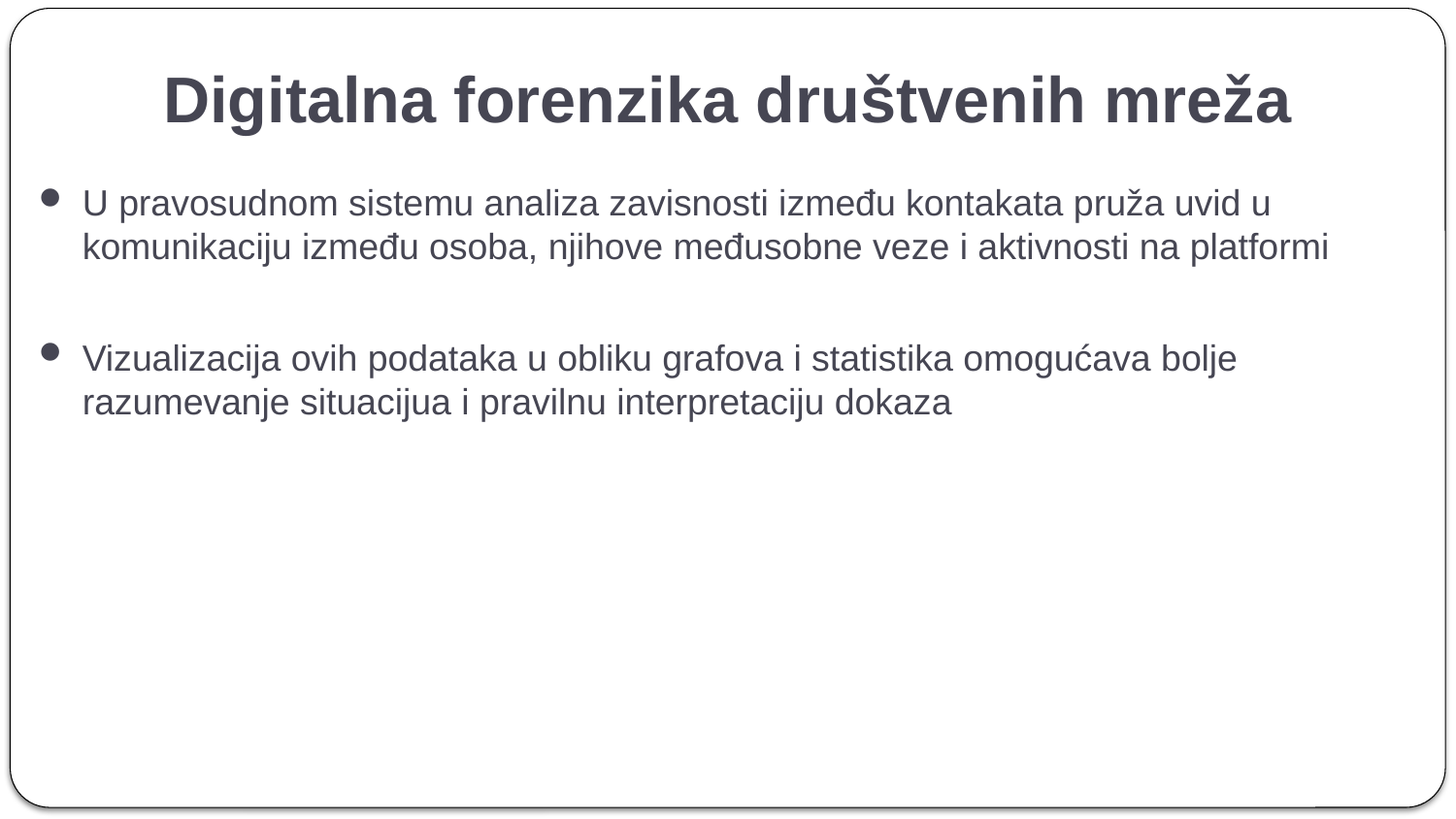

# Digitalna forenzika društvenih mreža
U pravosudnom sistemu analiza zavisnosti između kontakata pruža uvid u komunikaciju između osoba, njihove međusobne veze i aktivnosti na platformi

Vizualizacija ovih podataka u obliku grafova i statistika omogućava bolje razumevanje situacijua i pravilnu interpretaciju dokaza